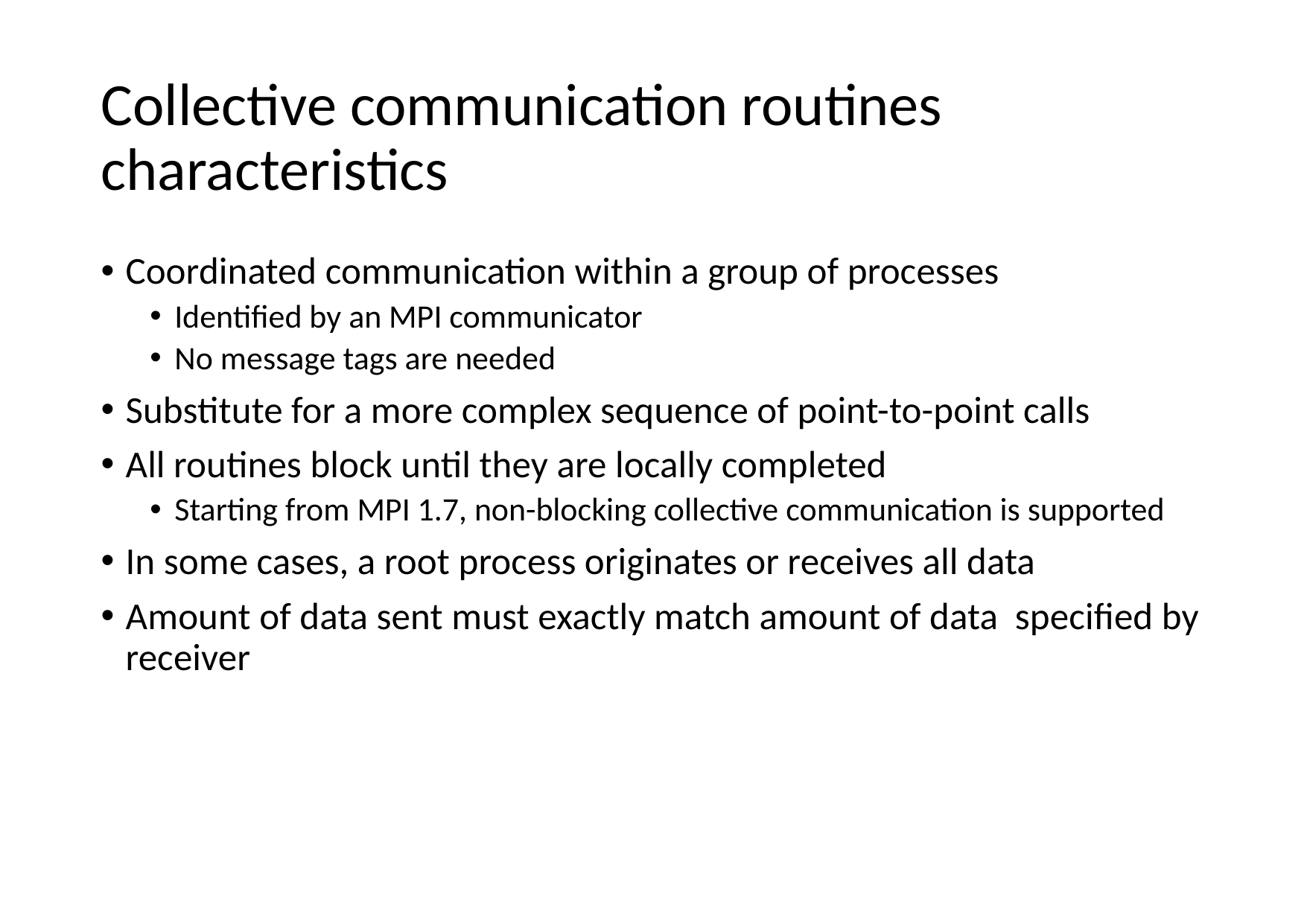

# Collective communication routines  characteristics
Coordinated communication within a group of processes
Identified by an MPI communicator
No message tags are needed
Substitute for a more complex sequence of point-to-point calls
All routines block until they are locally completed
Starting from MPI 1.7, non-blocking collective communication is supported
In some cases, a root process originates or receives all data
Amount of data sent must exactly match amount of data  specified by receiver
4